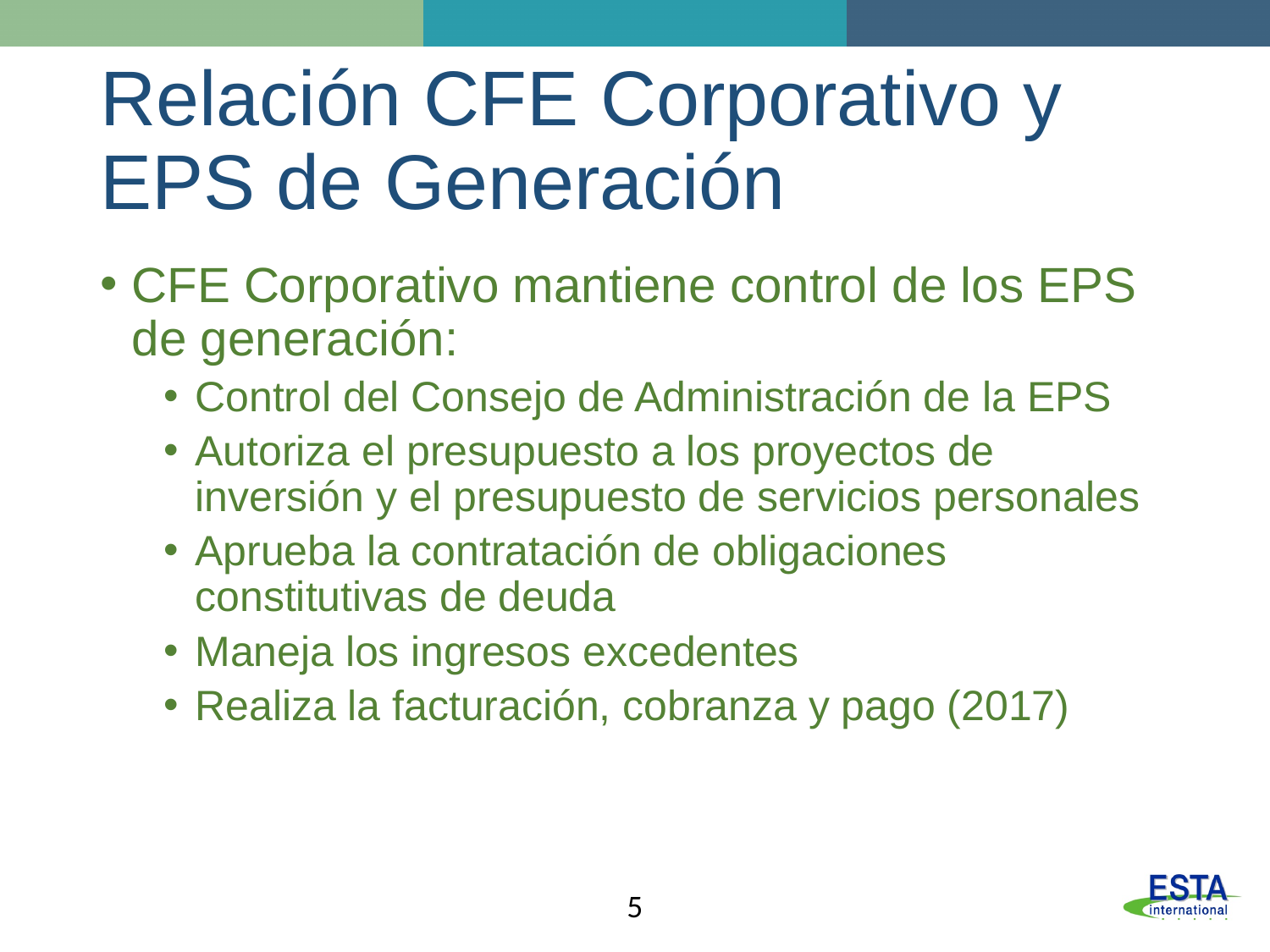

# Relación CFE Corporativo y EPS de Generación
CFE Corporativo mantiene control de los EPS de generación:
Control del Consejo de Administración de la EPS
Autoriza el presupuesto a los proyectos de inversión y el presupuesto de servicios personales
Aprueba la contratación de obligaciones constitutivas de deuda
Maneja los ingresos excedentes
Realiza la facturación, cobranza y pago (2017)

5